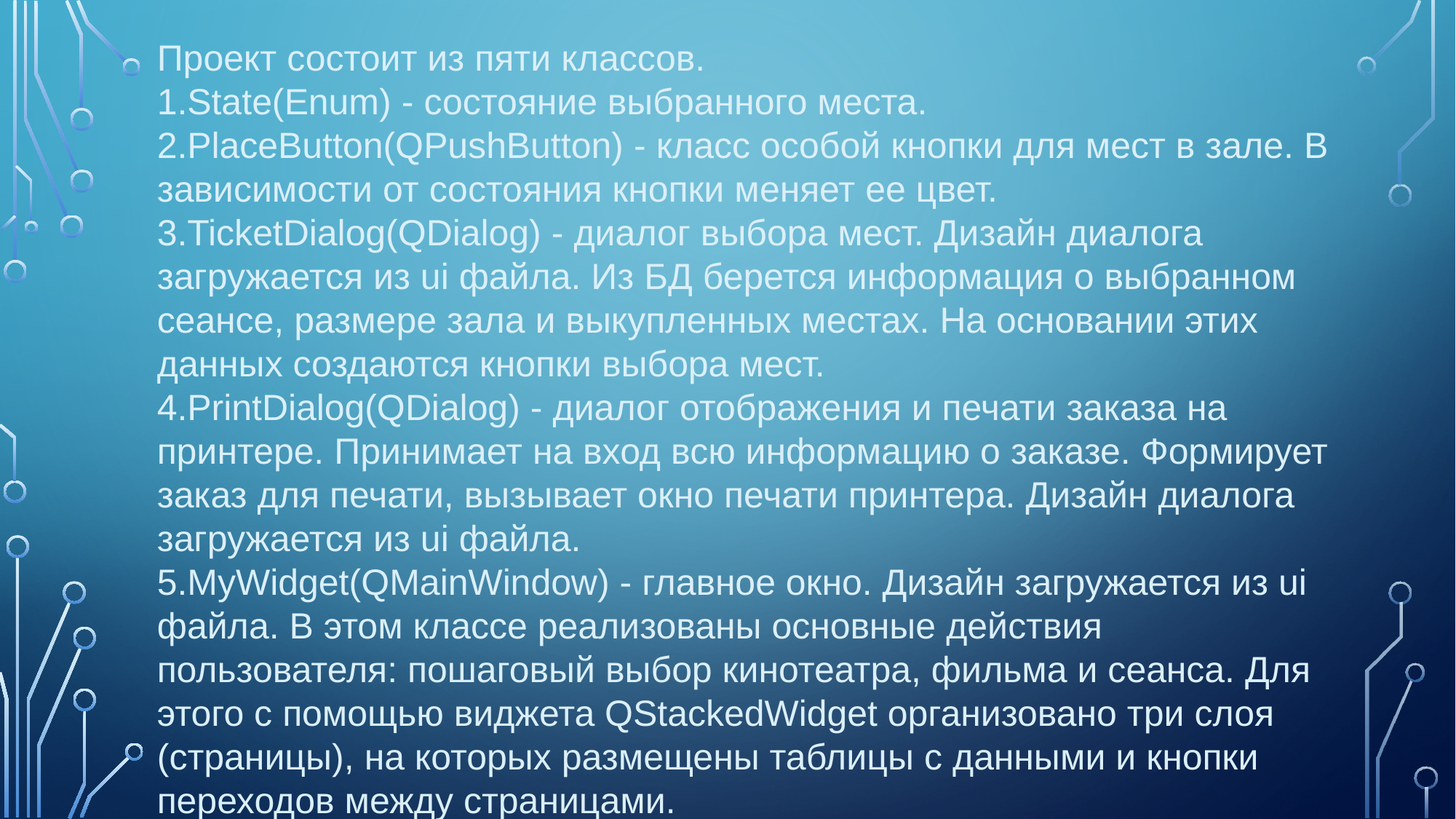

Проект состоит из пяти классов.
State(Enum) - состояние выбранного места.
PlaceButton(QPushButton) - класс особой кнопки для мест в зале. В зависимости от состояния кнопки меняет ее цвет.
TicketDialog(QDialog) - диалог выбора мест. Дизайн диалога загружается из ui файла. Из БД берется информация о выбранном сеансе, размере зала и выкупленных местах. На основании этих данных создаются кнопки выбора мест.
PrintDialog(QDialog) - диалог отображения и печати заказа на принтере. Принимает на вход всю информацию о заказе. Формирует заказ для печати, вызывает окно печати принтера. Дизайн диалога загружается из ui файла.
MyWidget(QMainWindow) - главное окно. Дизайн загружается из ui файла. В этом классе реализованы основные действия пользователя: пошаговый выбор кинотеатра, фильма и сеанса. Для этого с помощью виджета QStackedWidget организовано три слоя (страницы), на которых размещены таблицы с данными и кнопки переходов между страницами.